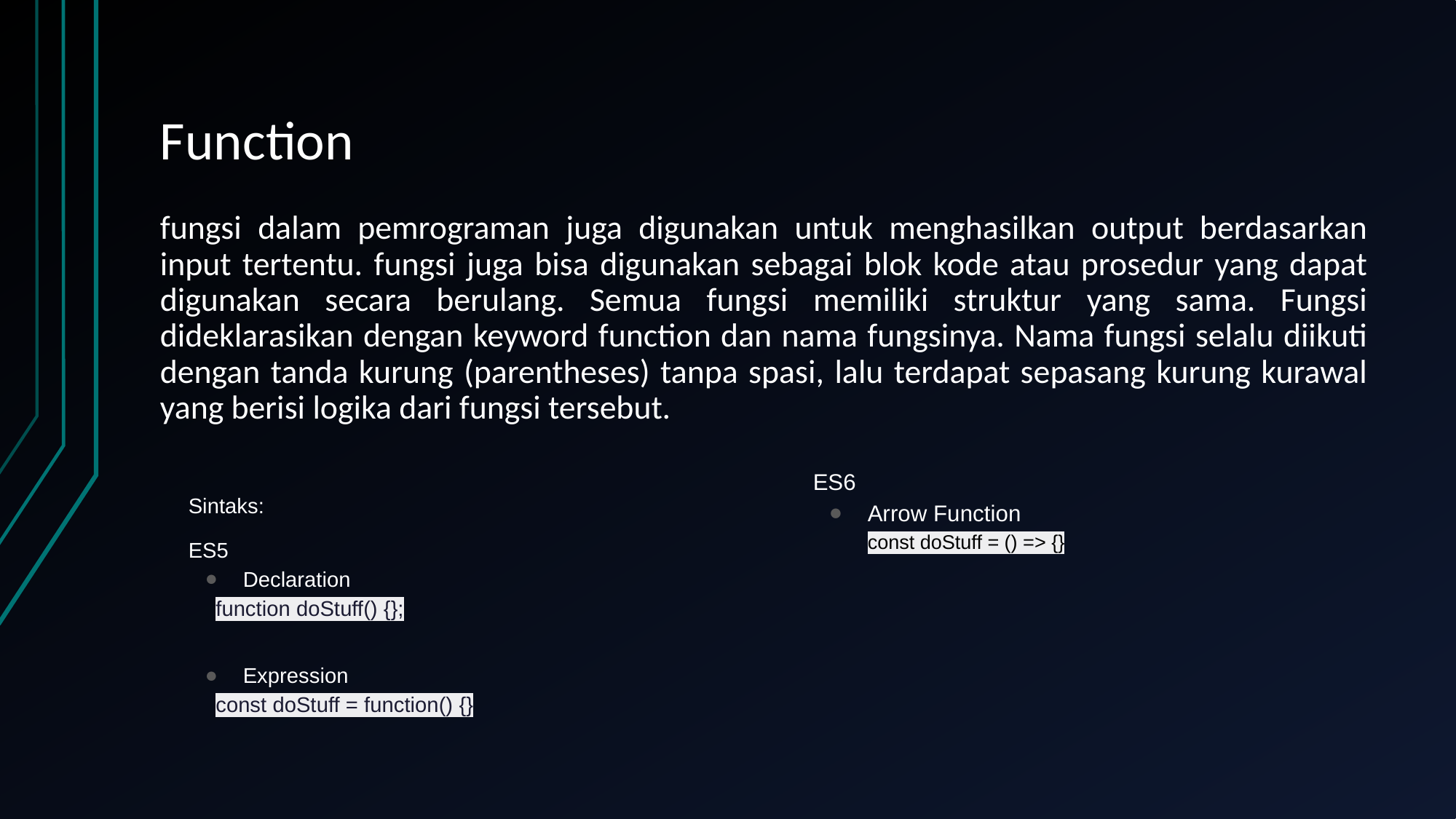

# Function
fungsi dalam pemrograman juga digunakan untuk menghasilkan output berdasarkan input tertentu. fungsi juga bisa digunakan sebagai blok kode atau prosedur yang dapat digunakan secara berulang. Semua fungsi memiliki struktur yang sama. Fungsi dideklarasikan dengan keyword function dan nama fungsinya. Nama fungsi selalu diikuti dengan tanda kurung (parentheses) tanpa spasi, lalu terdapat sepasang kurung kurawal yang berisi logika dari fungsi tersebut.

ES6
Arrow Function
const doStuff = () => {}

Sintaks:
ES5
Declaration
function doStuff() {};

Expression
const doStuff = function() {}